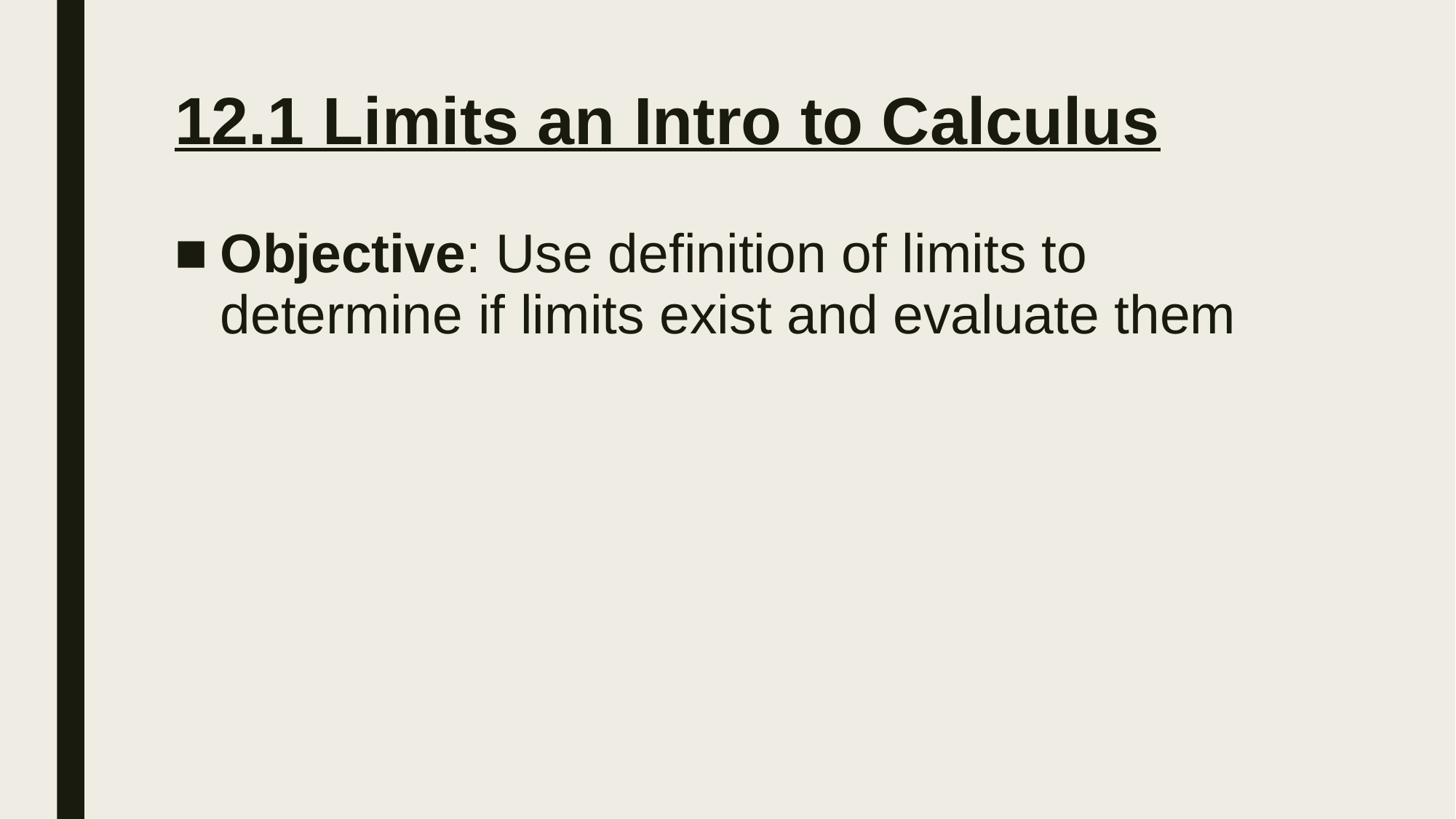

# 12.1 Limits an Intro to Calculus
Objective: Use definition of limits to determine if limits exist and evaluate them